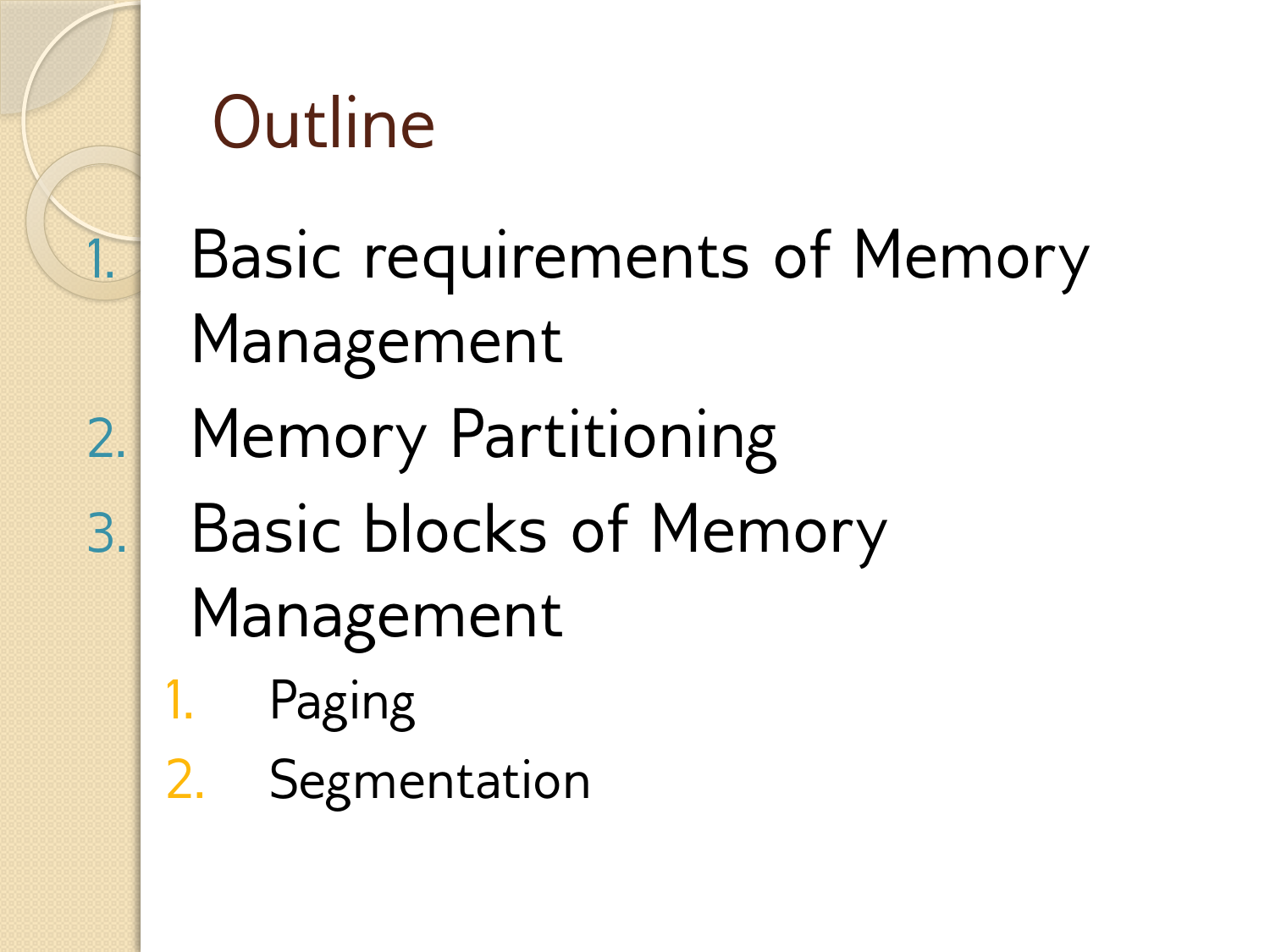

# Outline
Basic requirements of Memory Management
Memory Partitioning
Basic blocks of Memory Management
Paging
Segmentation